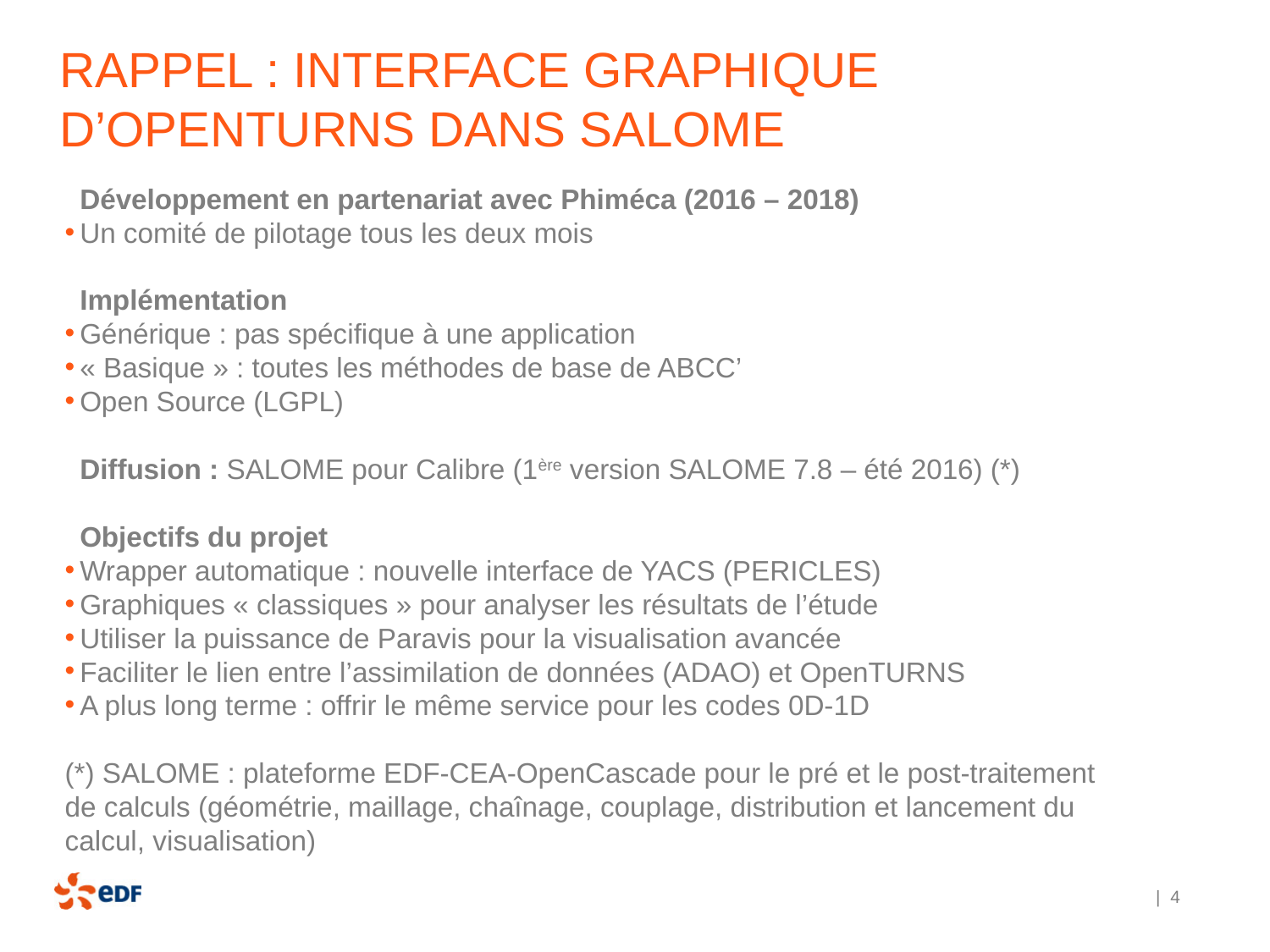

# RAPPEL : Interface graphique d’OpenTURNS dans SALOME
Développement en partenariat avec Phiméca (2016 – 2018)
Un comité de pilotage tous les deux mois

Implémentation
Générique : pas spécifique à une application
« Basique » : toutes les méthodes de base de ABCC’
Open Source (LGPL)

Diffusion : SALOME pour Calibre (1ère version SALOME 7.8 – été 2016) (*)

Objectifs du projet
Wrapper automatique : nouvelle interface de YACS (PERICLES)
Graphiques « classiques » pour analyser les résultats de l’étude
Utiliser la puissance de Paravis pour la visualisation avancée
Faciliter le lien entre l’assimilation de données (ADAO) et OpenTURNS
A plus long terme : offrir le même service pour les codes 0D-1D

(*) SALOME : plateforme EDF-CEA-OpenCascade pour le pré et le post-traitement de calculs (géométrie, maillage, chaînage, couplage, distribution et lancement du calcul, visualisation)